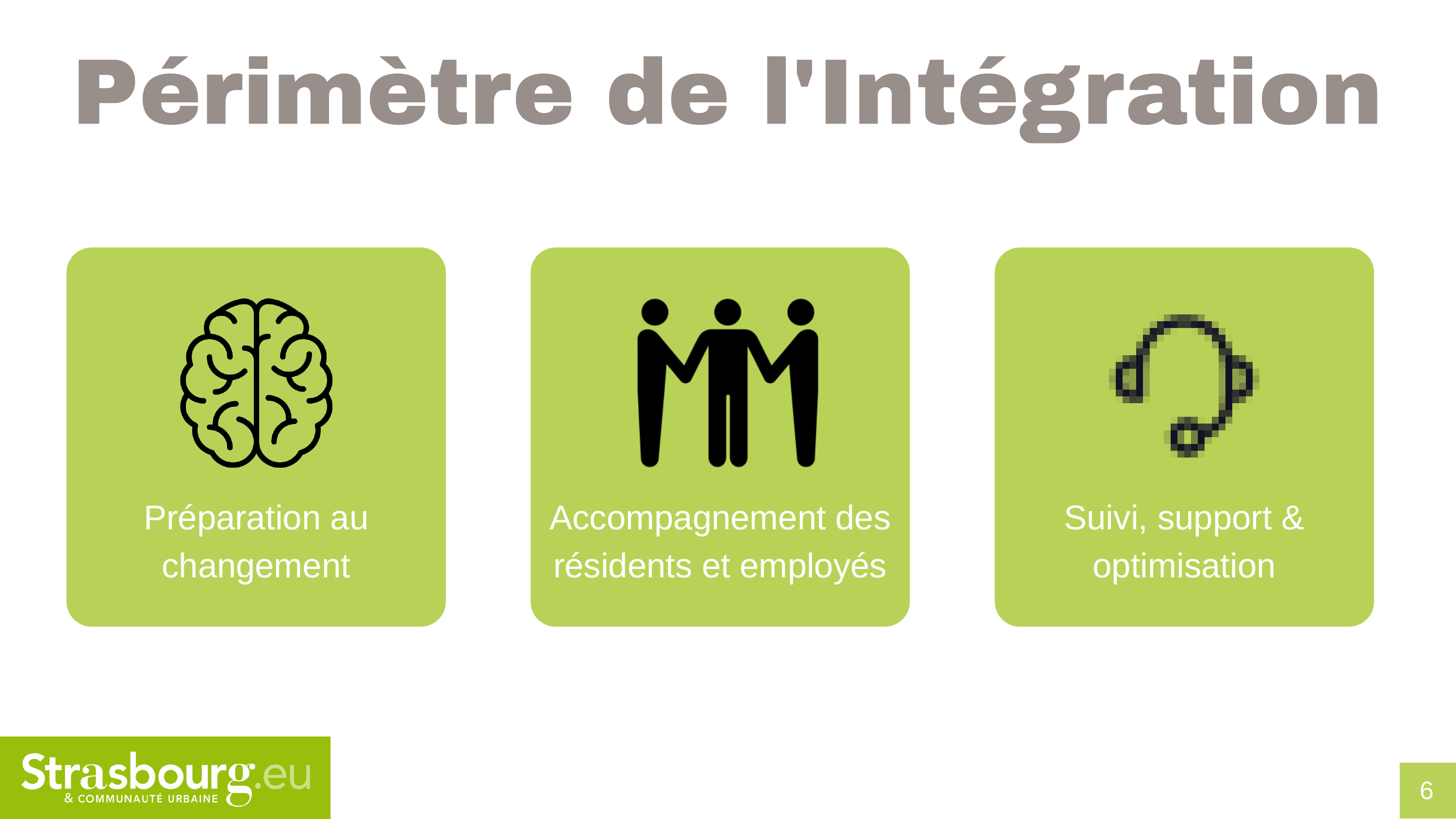

Périmètre de l'Intégration

Accompagnement des résidents et employés
Suivi, support & optimisation
Préparation au changement

6